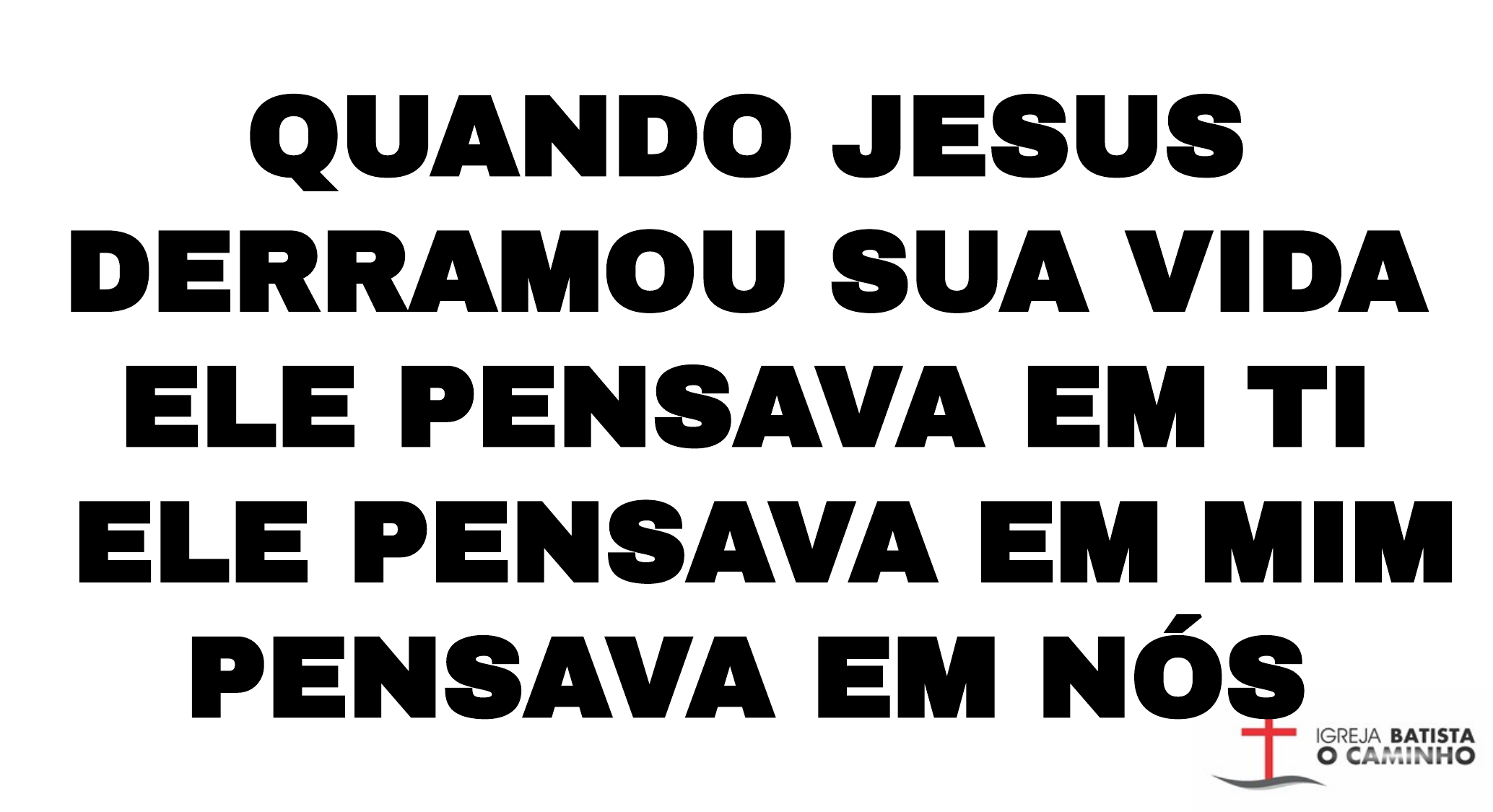

QUANDO JESUS DERRAMOU SUA VIDA
ELE PENSAVA EM TI
 ELE PENSAVA EM MIM PENSAVA EM NÓS